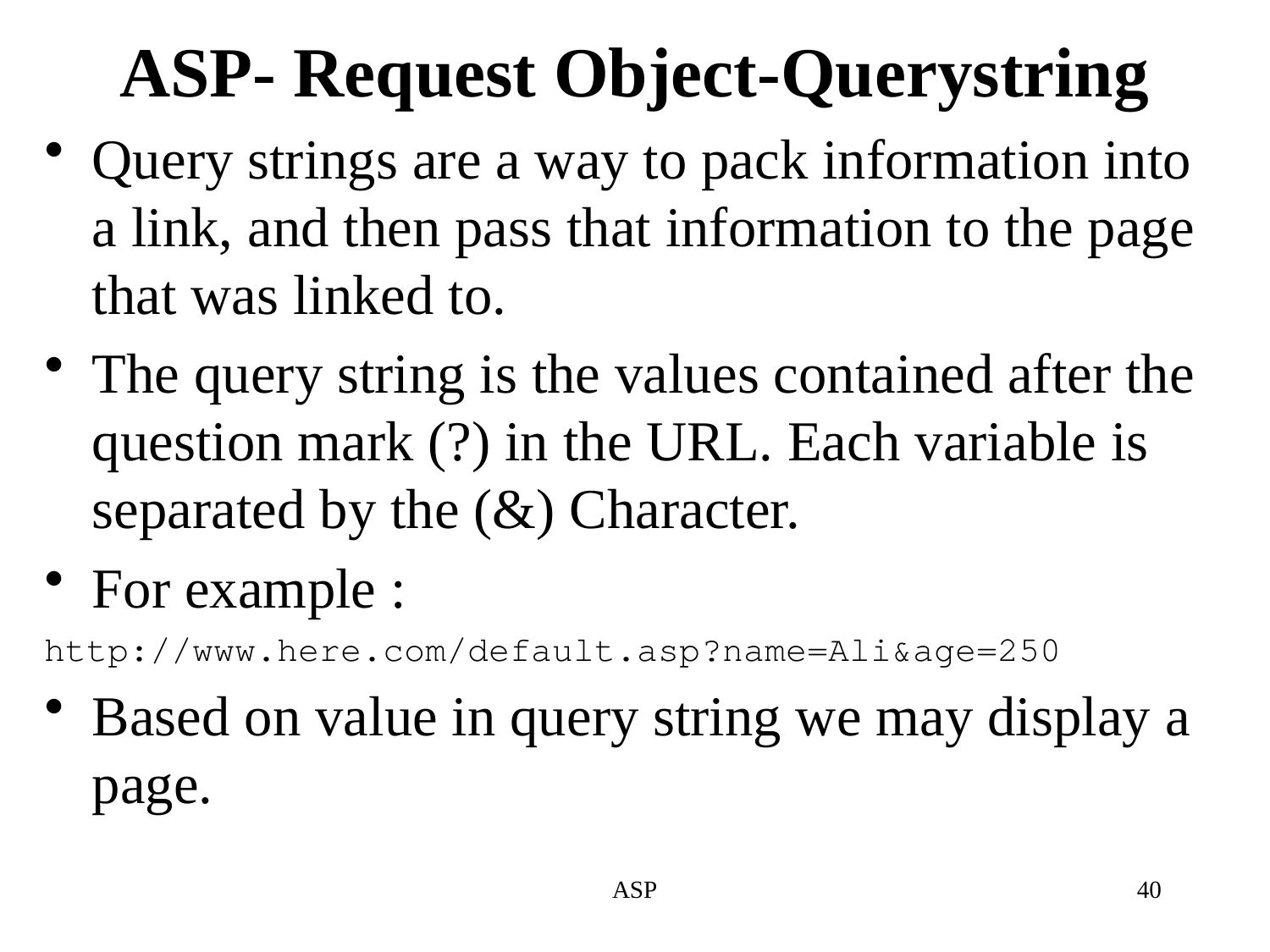

# ASP- Request Object-Querystring
Query strings are a way to pack information into a link, and then pass that information to the page that was linked to.
The query string is the values contained after the question mark (?) in the URL. Each variable is separated by the (&) Character.
For example :
http://www.here.com/default.asp?name=Ali&age=250
Based on value in query string we may display a page.
ASP
40